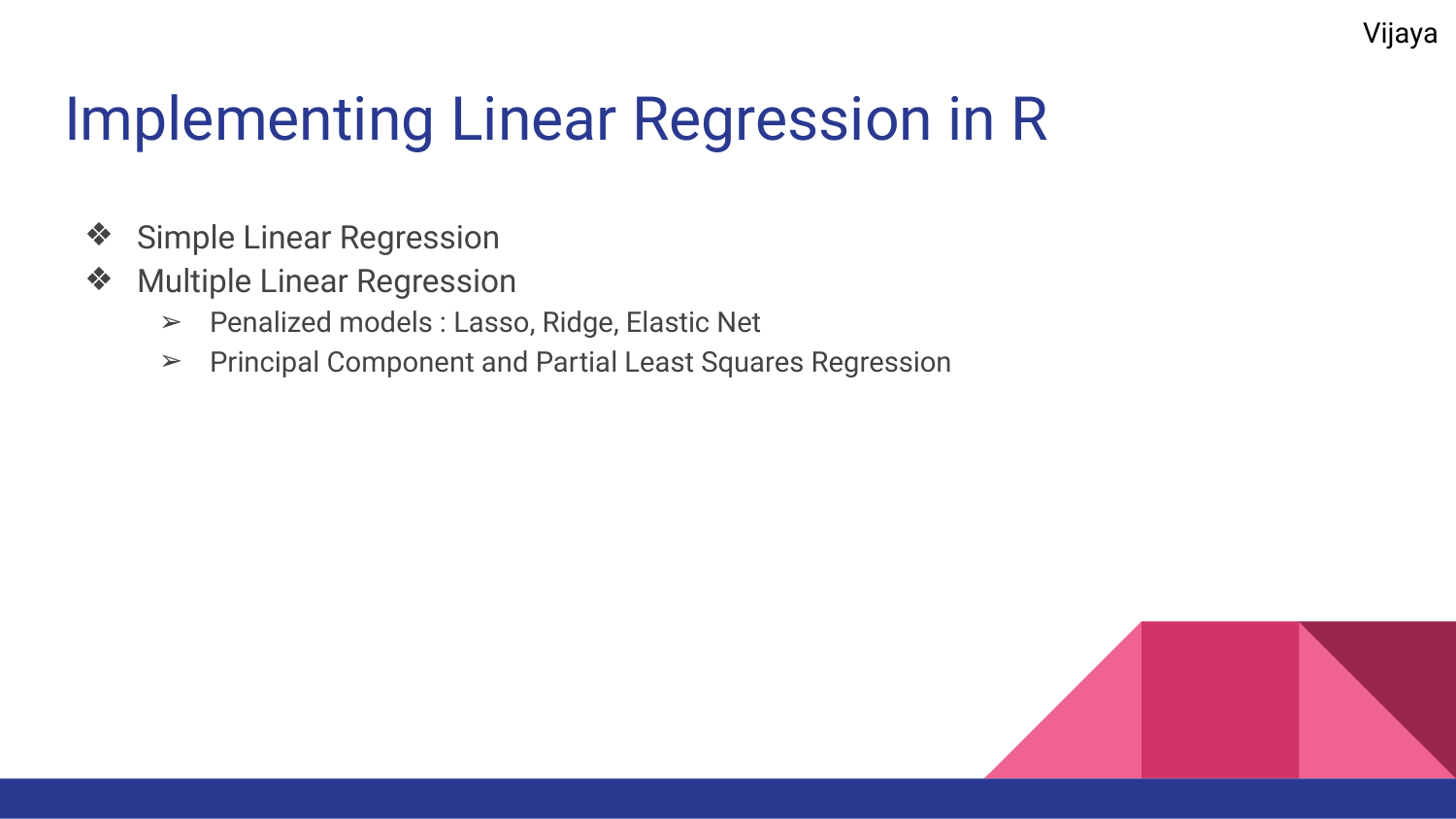

Vijaya
# Implementing Linear Regression in R
Simple Linear Regression
Multiple Linear Regression
Penalized models : Lasso, Ridge, Elastic Net
Principal Component and Partial Least Squares Regression